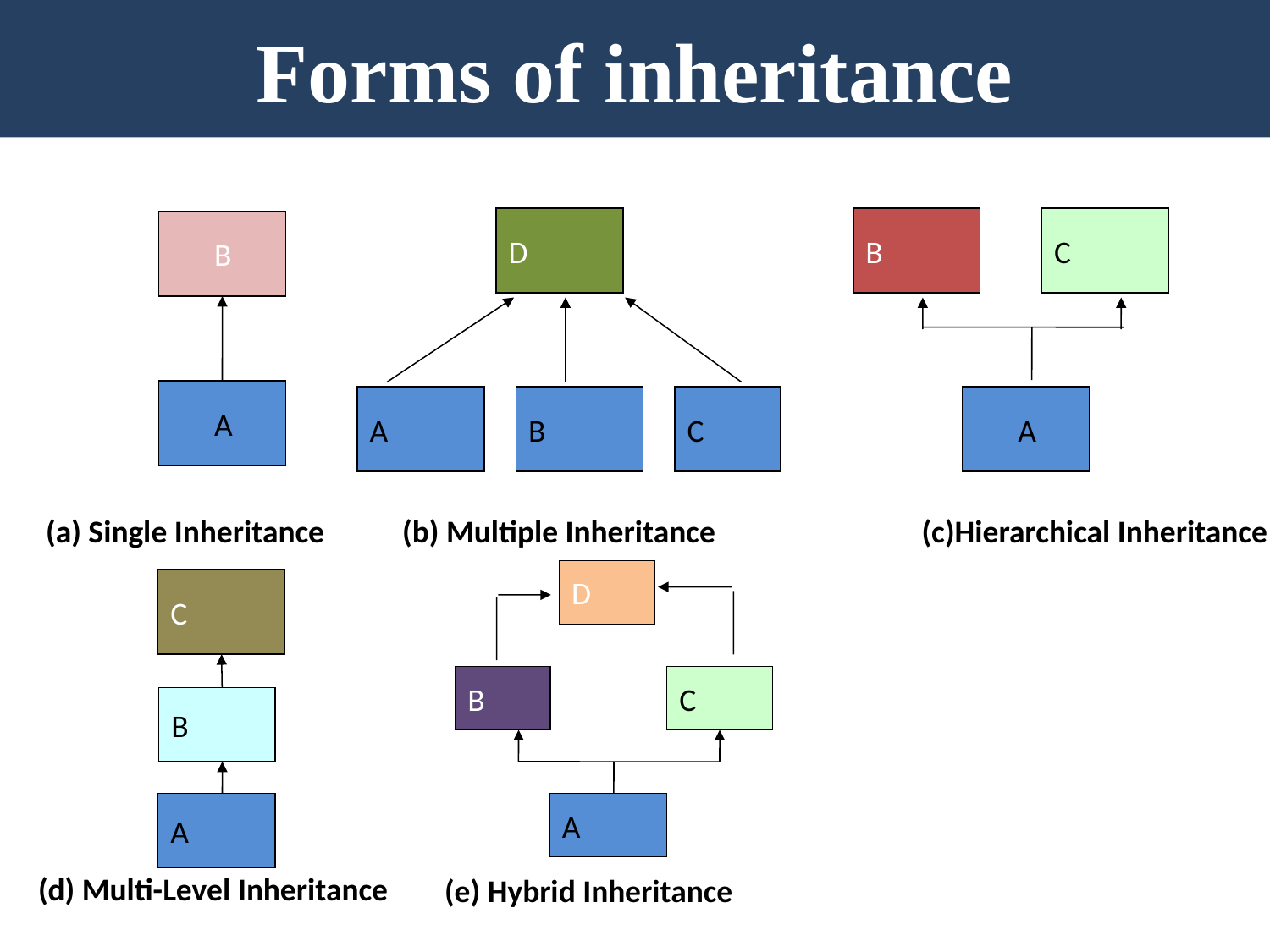

Forms of inheritance
D
B
C
      B

      A
A
B
C
      A
(a) Single Inheritance
(b) Multiple Inheritance
(c)Hierarchical Inheritance

D
C

B
C
B

A
A
(d) Multi-Level Inheritance
(e) Hybrid Inheritance